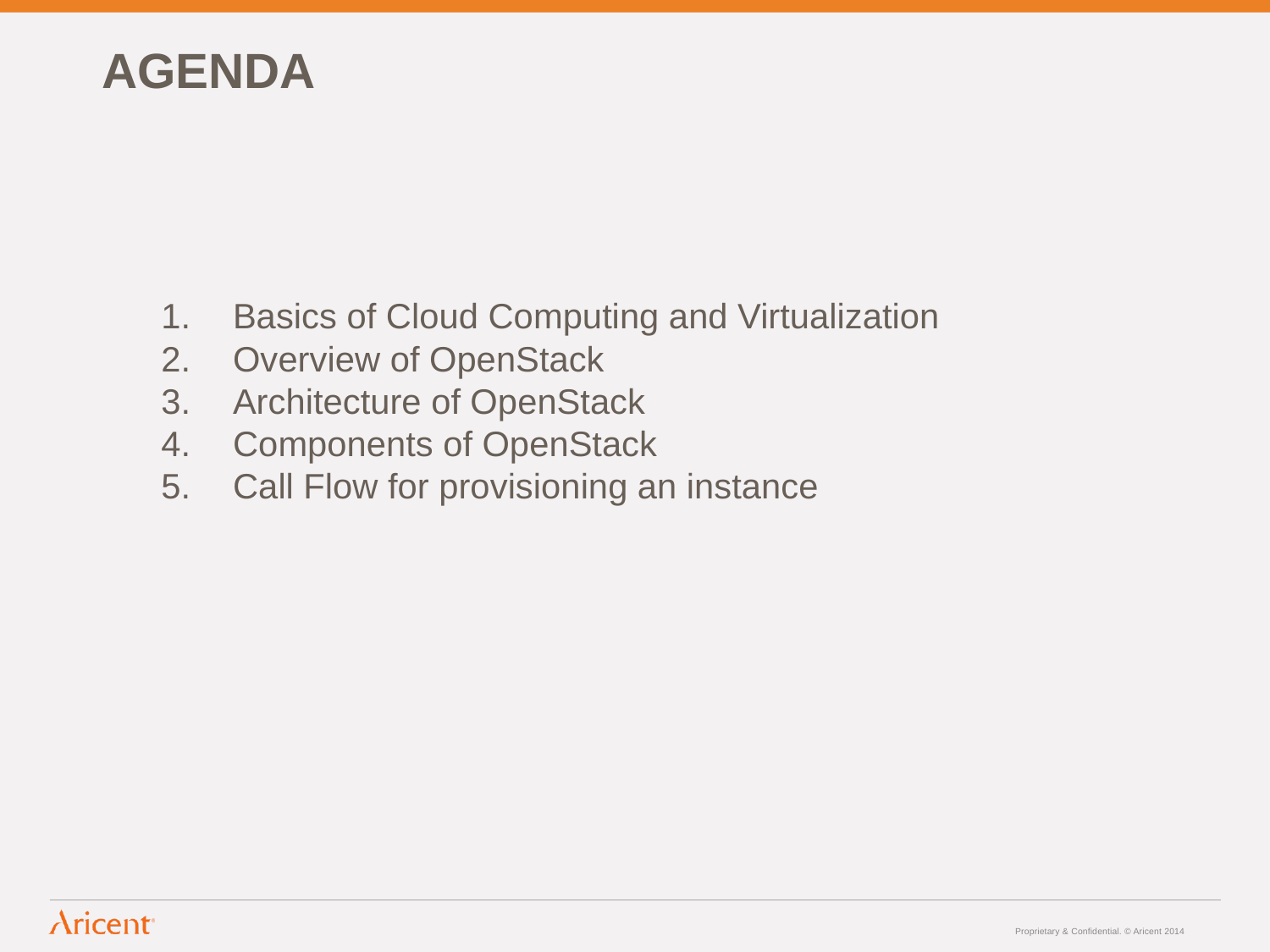

# AGENDA
Basics of Cloud Computing and Virtualization
Overview of OpenStack
Architecture of OpenStack
Components of OpenStack
Call Flow for provisioning an instance